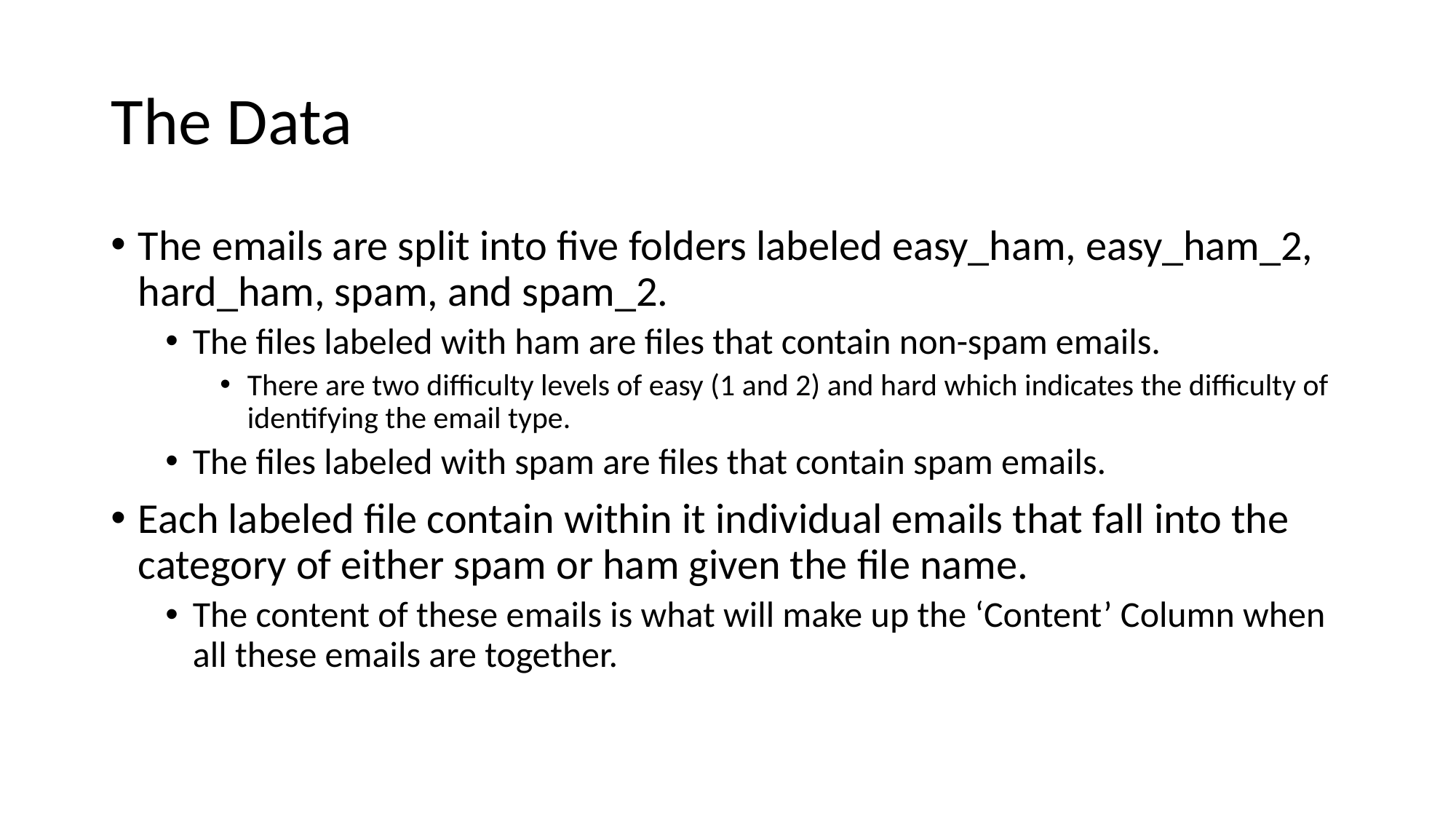

# The Data
The emails are split into five folders labeled easy_ham, easy_ham_2, hard_ham, spam, and spam_2.
The files labeled with ham are files that contain non-spam emails.
There are two difficulty levels of easy (1 and 2) and hard which indicates the difficulty of identifying the email type.
The files labeled with spam are files that contain spam emails.
Each labeled file contain within it individual emails that fall into the category of either spam or ham given the file name.
The content of these emails is what will make up the ‘Content’ Column when all these emails are together.